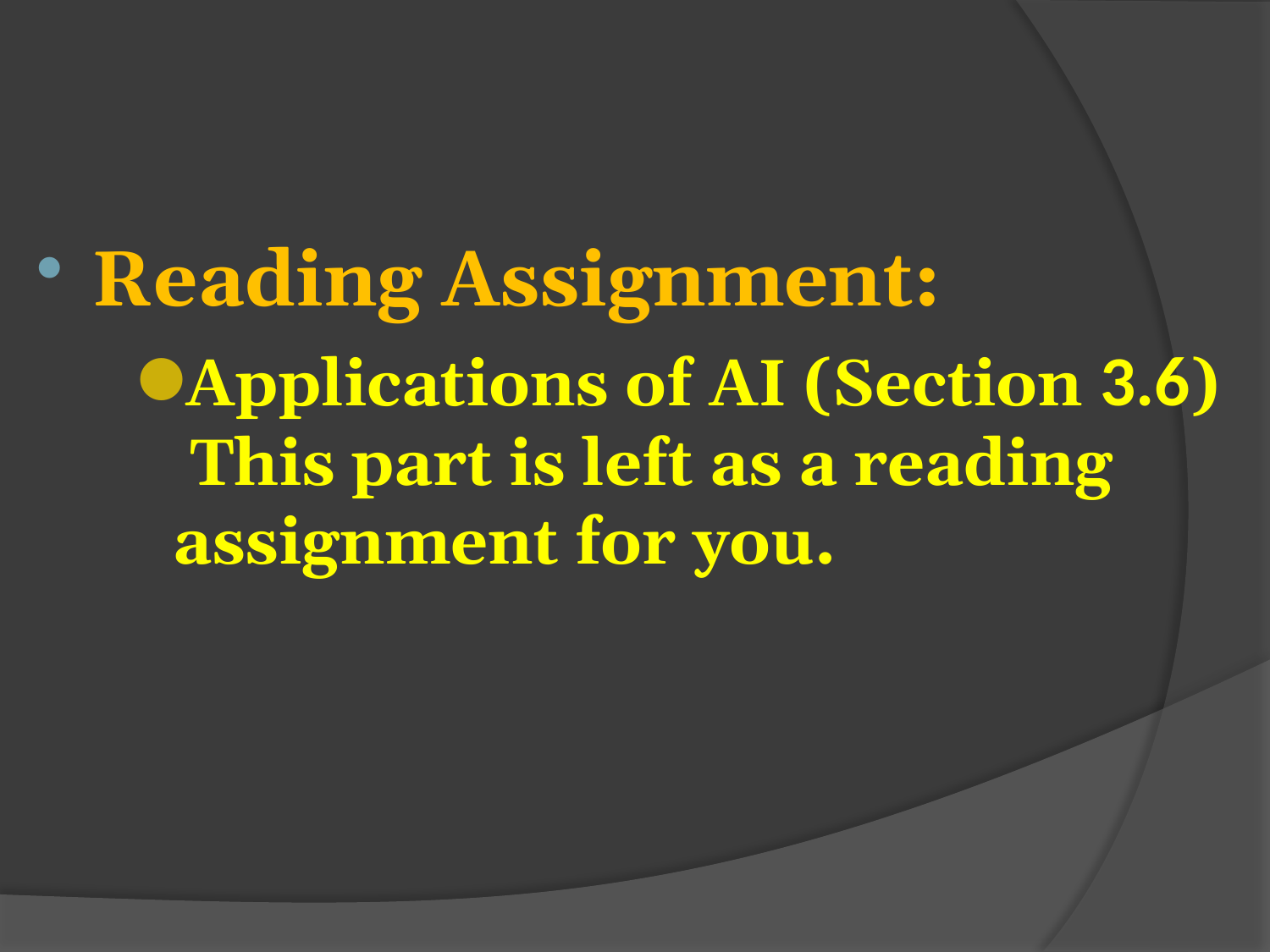

Reading Assignment:
Applications of AI (Section 3.6)  This part is left as a reading assignment for you.